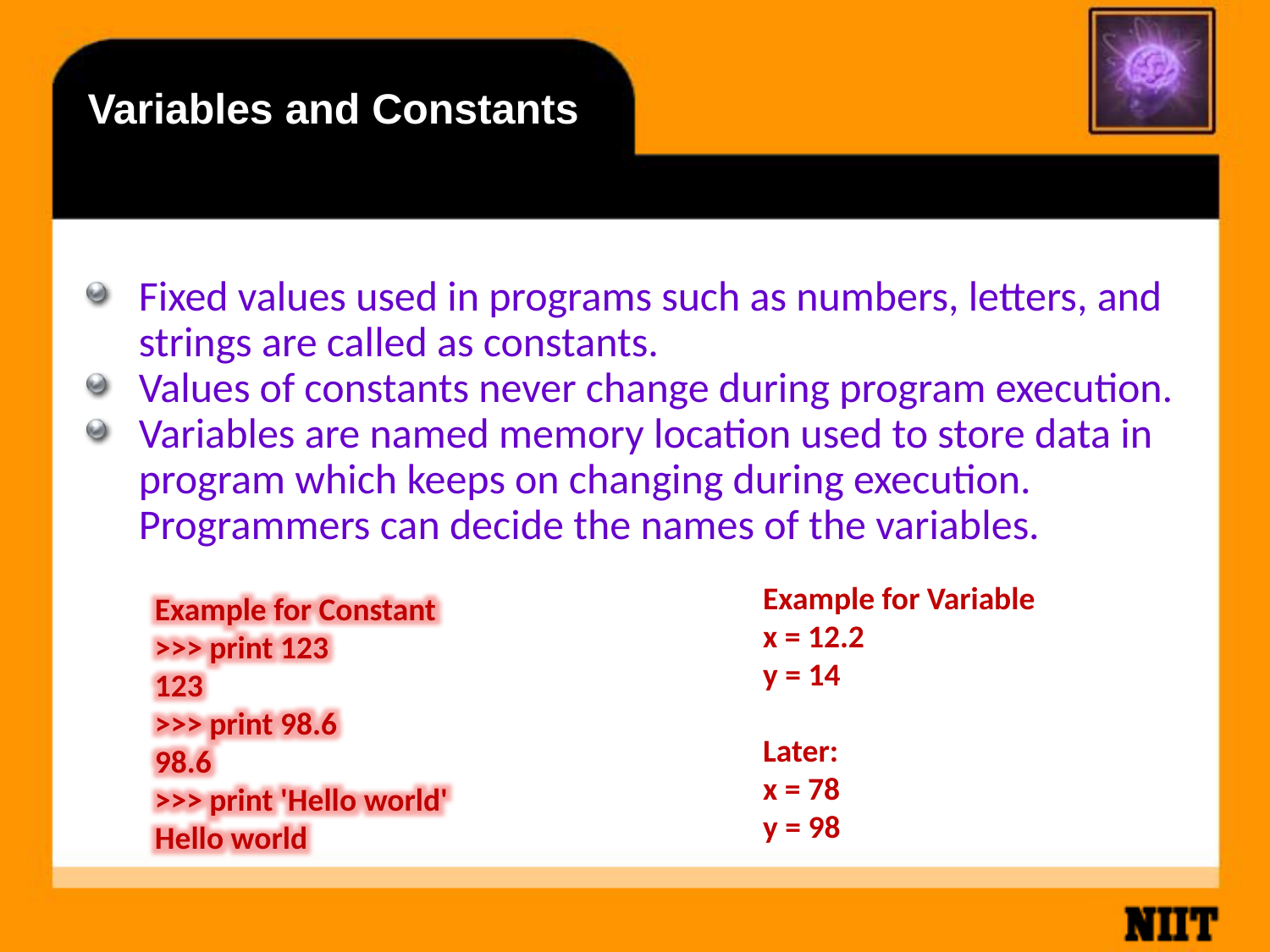

# Variables and Constants

Fixed values used in programs such as numbers, letters, and strings are called as constants.
Values of constants never change during program execution.
Variables are named memory location used to store data in program which keeps on changing during execution. Programmers can decide the names of the variables.

Example for Variable
x = 12.2
y = 14

Later:
x = 78
y = 98
Example for Constant
>>> print 123
123
>>> print 98.6
98.6
>>> print 'Hello world'
Hello world